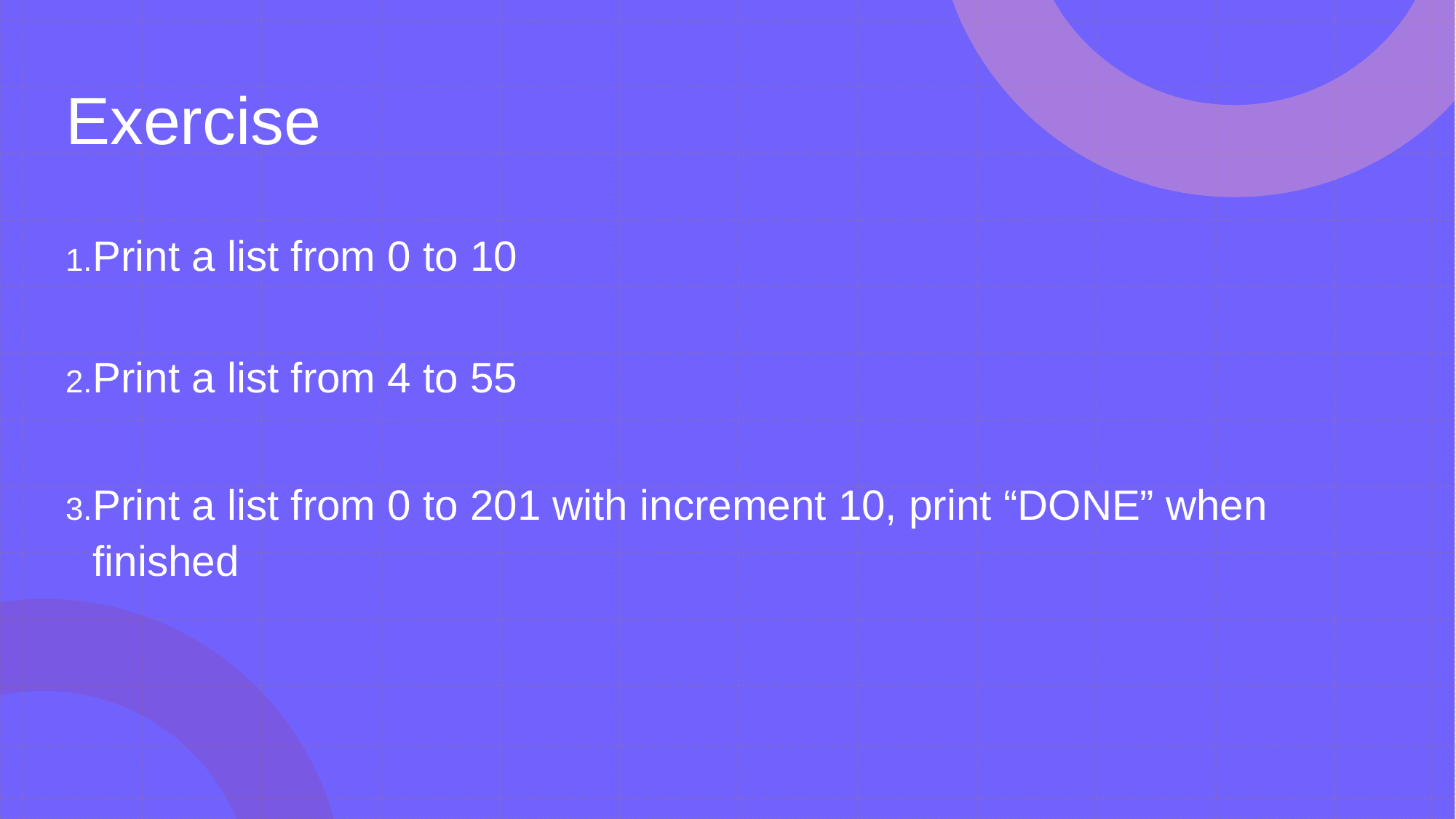

# Exercise
Print a list from 0 to 10
Print a list from 4 to 55
Print a list from 0 to 201 with increment 10, print “DONE” when finished